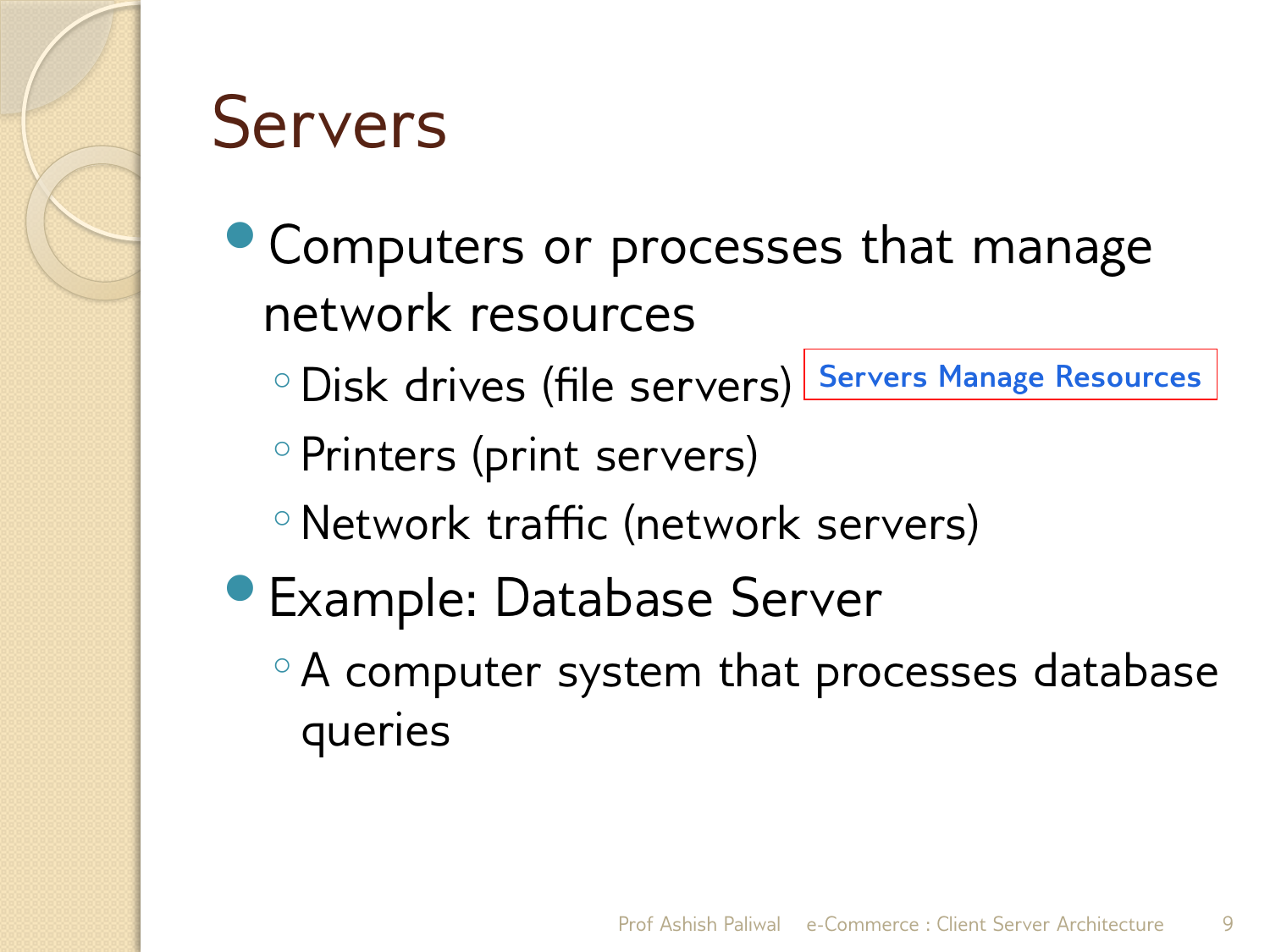

# Servers
Computers or processes that manage network resources
Disk drives (file servers)
Printers (print servers)
Network traffic (network servers)
Example: Database Server
A computer system that processes database queries

Servers Manage Resources
Prof Ashish Paliwal
e-Commerce : Client Server Architecture
9